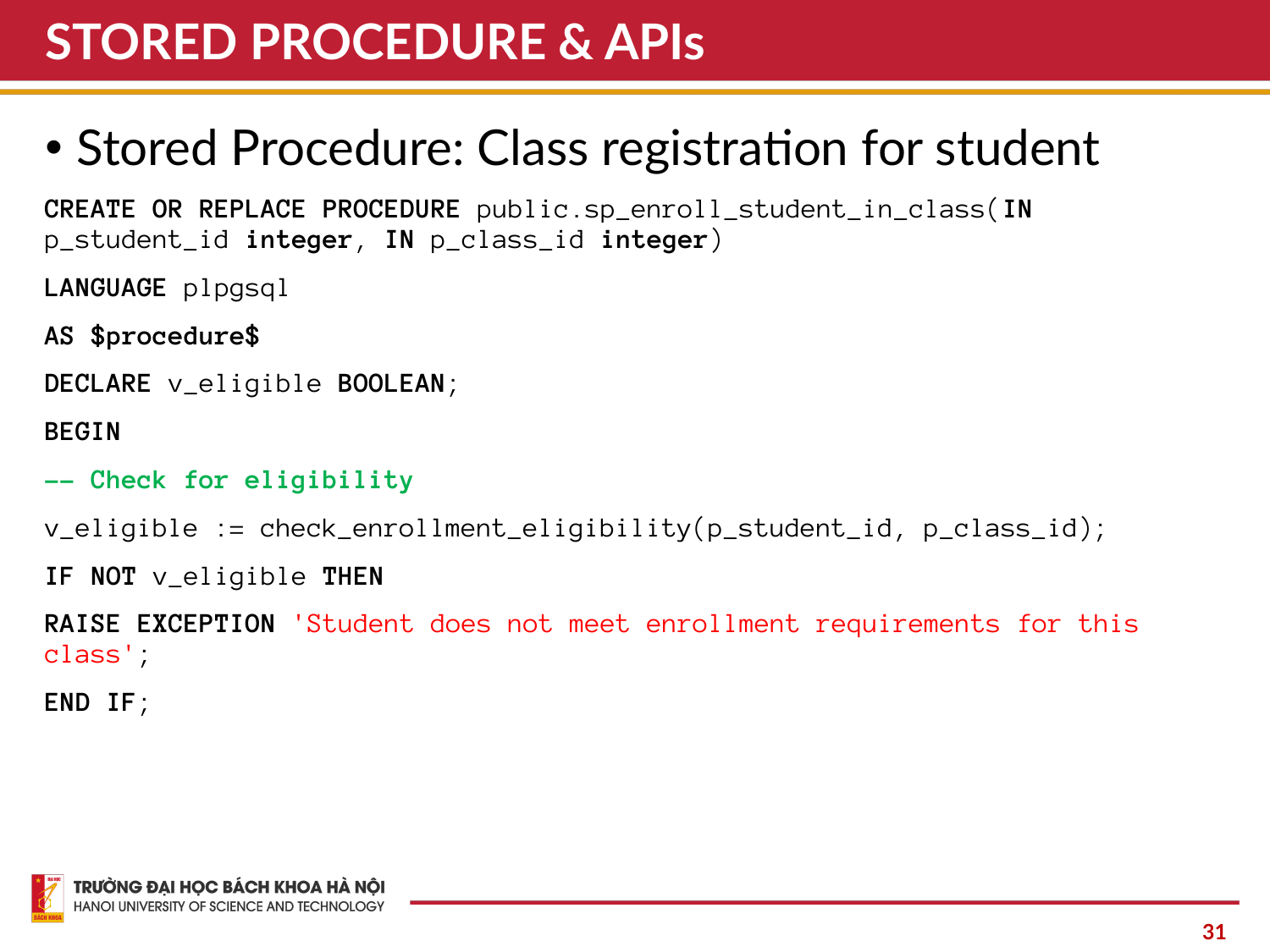

# STORED PROCEDURE & APIs
Stored Procedure: Class registration for student
CREATE OR REPLACE PROCEDURE public.sp_enroll_student_in_class(IN p_student_id integer, IN p_class_id integer)
LANGUAGE plpgsql
AS $procedure$
DECLARE v_eligible BOOLEAN;
BEGIN
-- Check for eligibility
v_eligible := check_enrollment_eligibility(p_student_id, p_class_id);
IF NOT v_eligible THEN
RAISE EXCEPTION 'Student does not meet enrollment requirements for this class';
END IF;

31